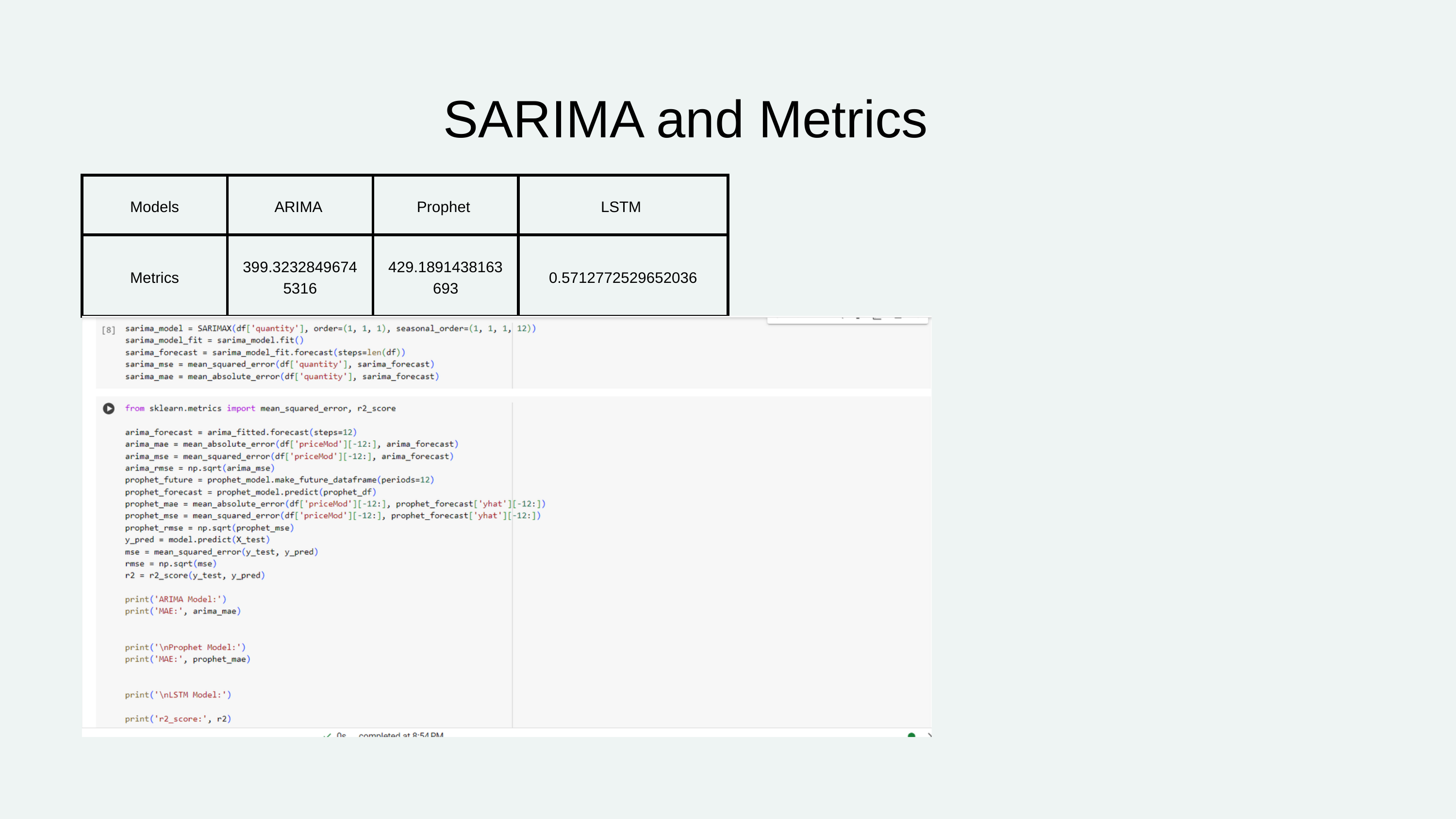

SARIMA and Metrics
| Models | ARIMA | Prophet | LSTM |
| --- | --- | --- | --- |
| Metrics | 399.32328496745316 | 429.1891438163693 | 0.5712772529652036 |